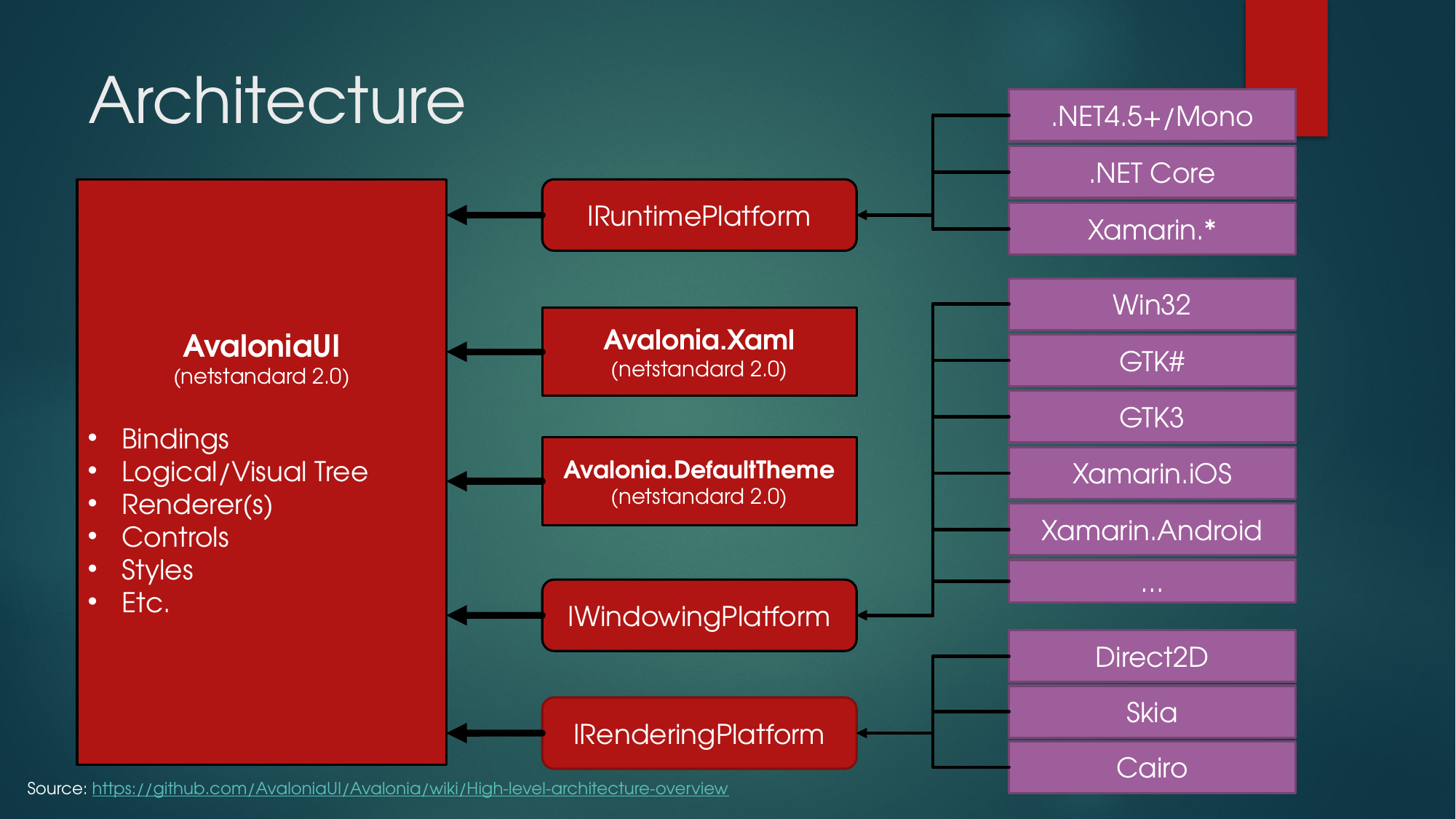

# Architecture
.NET4.5+/Mono
.NET Core
AvaloniaUI
(netstandard 2.0)

Bindings
Logical/Visual Tree
Renderer(s)
Controls
Styles
Etc.
IRuntimePlatform
Xamarin.*
Win32
Avalonia.Xaml
(netstandard 2.0)
GTK#
GTK3
Avalonia.DefaultTheme
(netstandard 2.0)
Xamarin.iOS
Xamarin.Android
…
IWindowingPlatform
Direct2D
Skia
IRenderingPlatform
Cairo
Source: https://github.com/AvaloniaUI/Avalonia/wiki/High-level-architecture-overview